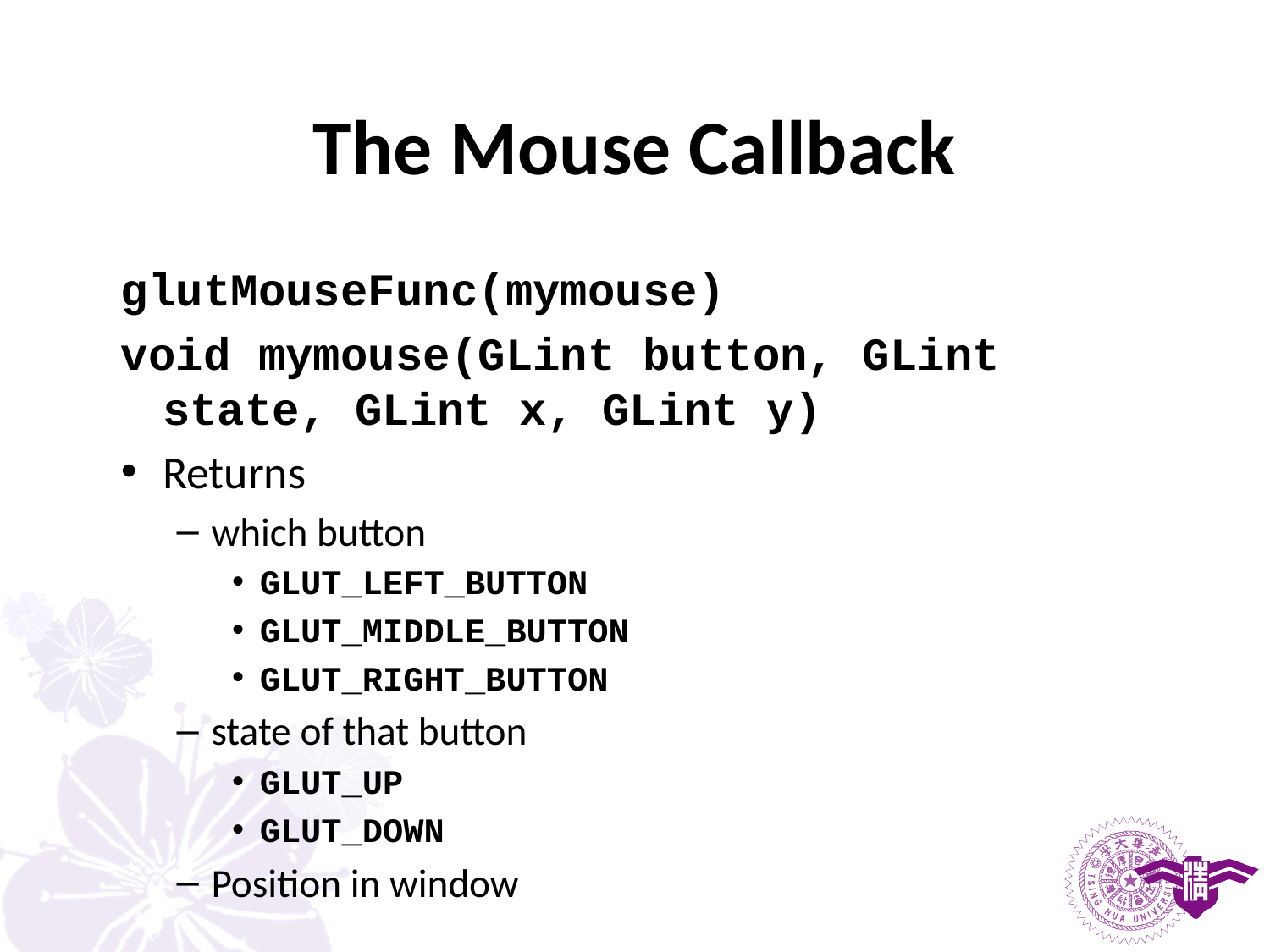

# The Mouse Callback
glutMouseFunc(mymouse)
void mymouse(GLint button, GLint state, GLint x, GLint y)
Returns
which button
GLUT_LEFT_BUTTON
GLUT_MIDDLE_BUTTON
GLUT_RIGHT_BUTTON
state of that button
GLUT_UP
GLUT_DOWN
Position in window